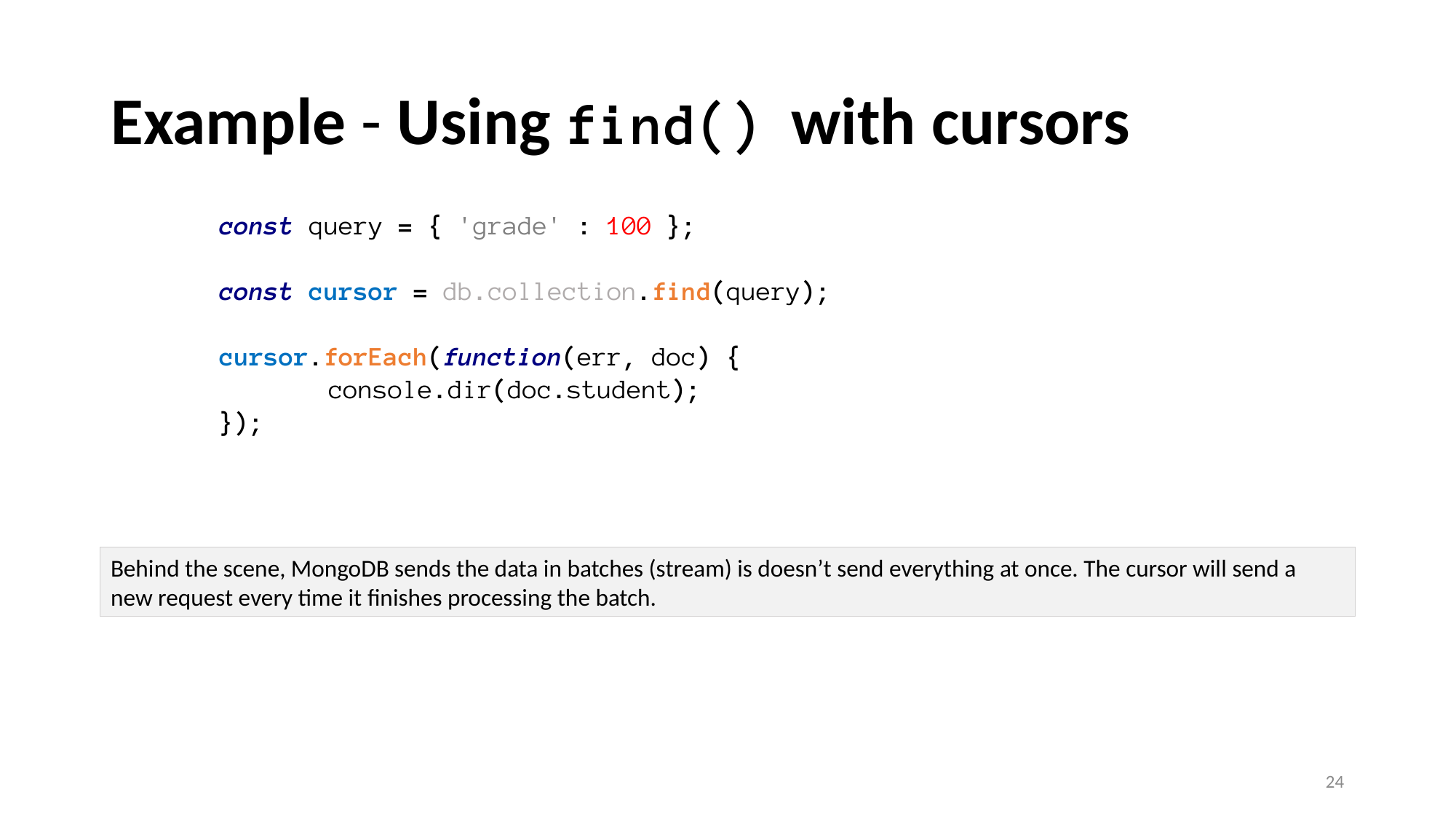

# Example - Using find() with cursors
	const query = { 'grade' : 100 };

	const cursor = db.collection.find(query);

	cursor.forEach(function(err, doc) {
		console.dir(doc.student);
	});
Behind the scene, MongoDB sends the data in batches (stream) is doesn’t send everything at once. The cursor will send a new request every time it finishes processing the batch.
24